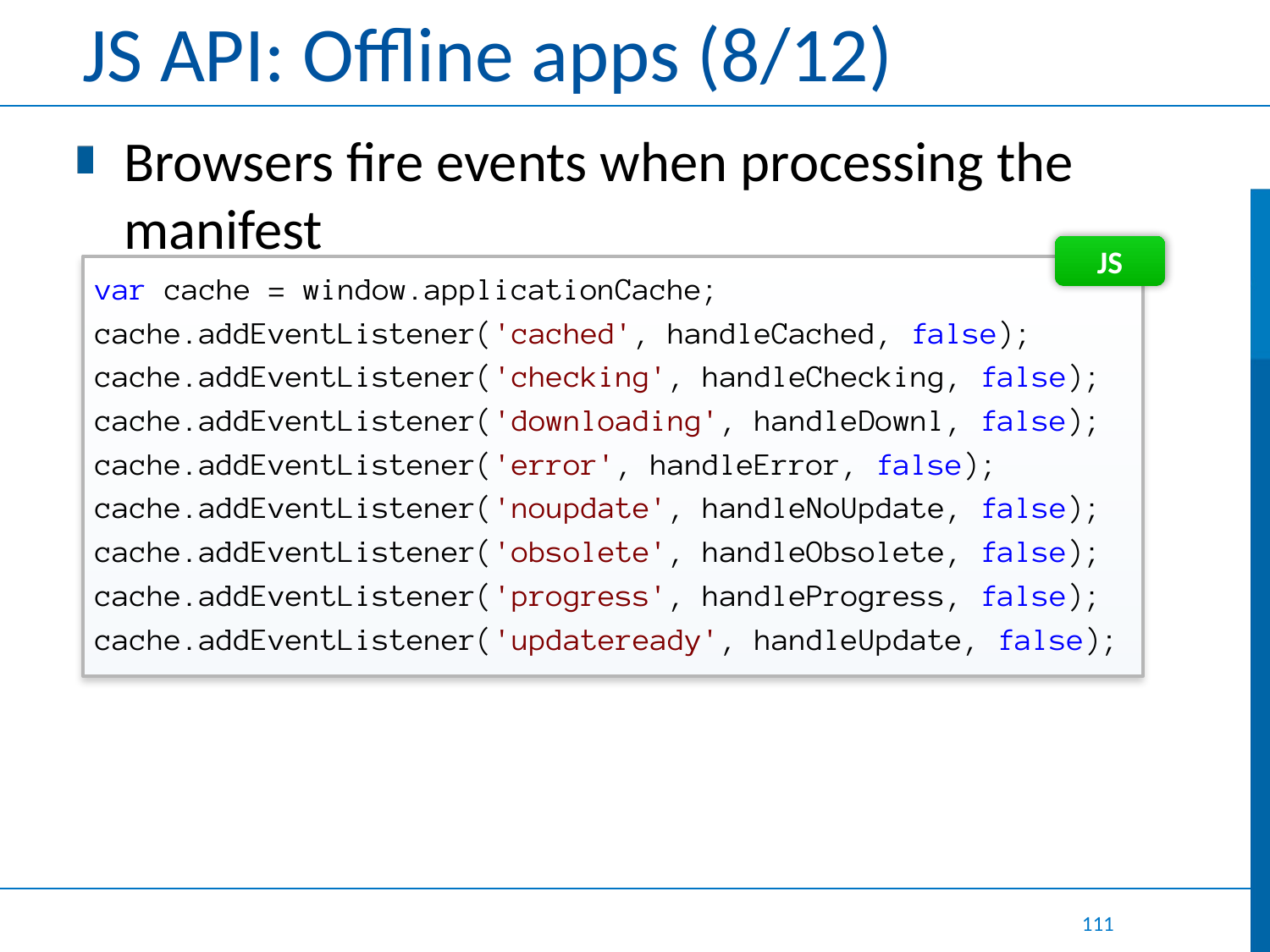

# JS API: Offline apps (8/12)
Browsers fire events when processing the manifest
JS
var cache = window.applicationCache;
cache.addEventListener('cached', handleCached, false);
cache.addEventListener('checking', handleChecking, false);
cache.addEventListener('downloading', handleDownl, false);
cache.addEventListener('error', handleError, false);
cache.addEventListener('noupdate', handleNoUpdate, false);
cache.addEventListener('obsolete', handleObsolete, false);
cache.addEventListener('progress', handleProgress, false);
cache.addEventListener('updateready', handleUpdate, false);
111